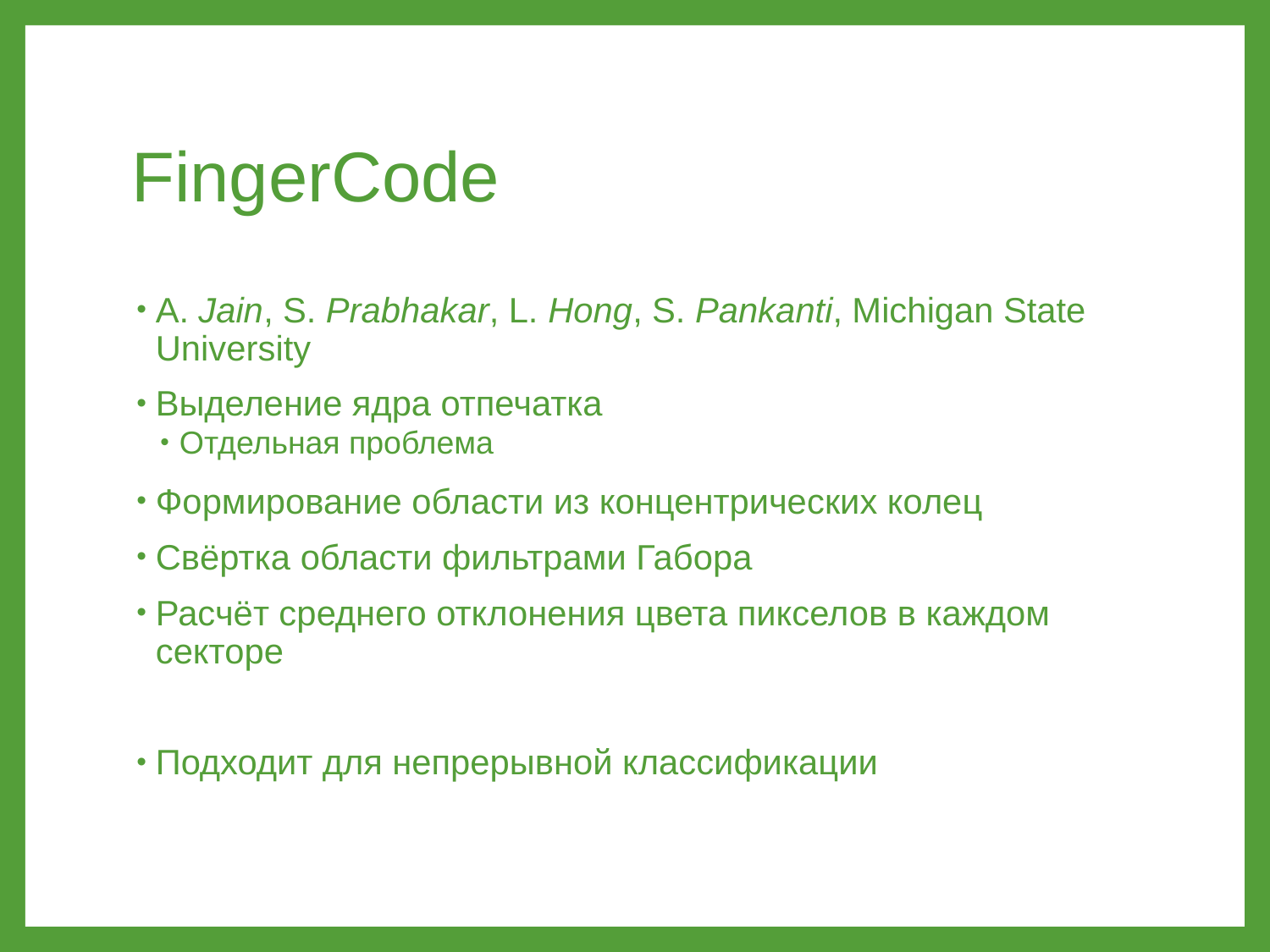

# FingerCode
A. Jain, S. Prabhakar, L. Hong, S. Pankanti, Michigan State University
Выделение ядра отпечатка
Отдельная проблема
Формирование области из концентрических колец
Свёртка области фильтрами Габора
Расчёт среднего отклонения цвета пикселов в каждом секторе

Подходит для непрерывной классификации